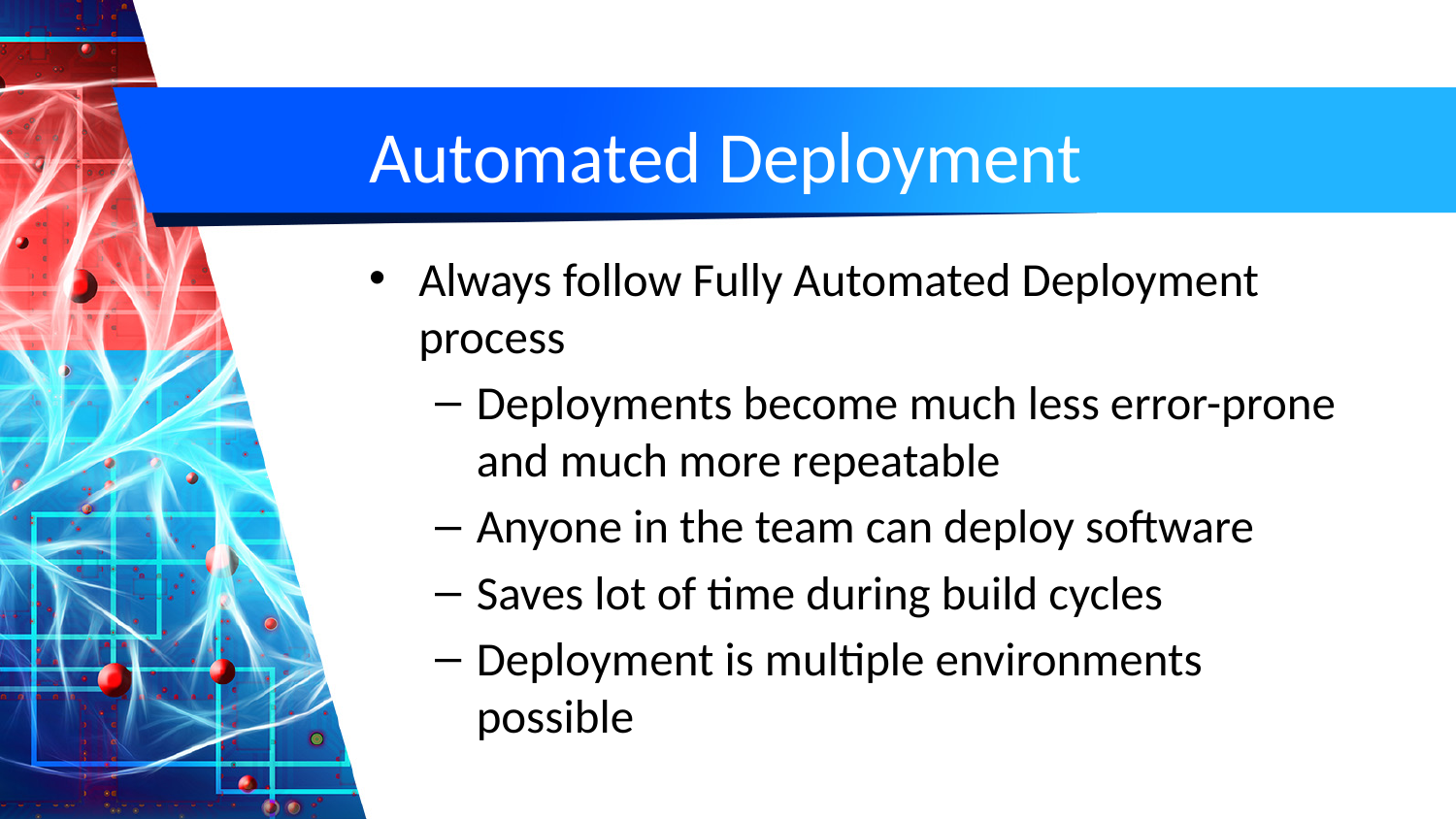

# Automated Deployment
Always follow Fully Automated Deployment process
Deployments become much less error-prone and much more repeatable
Anyone in the team can deploy software
Saves lot of time during build cycles
Deployment is multiple environments possible